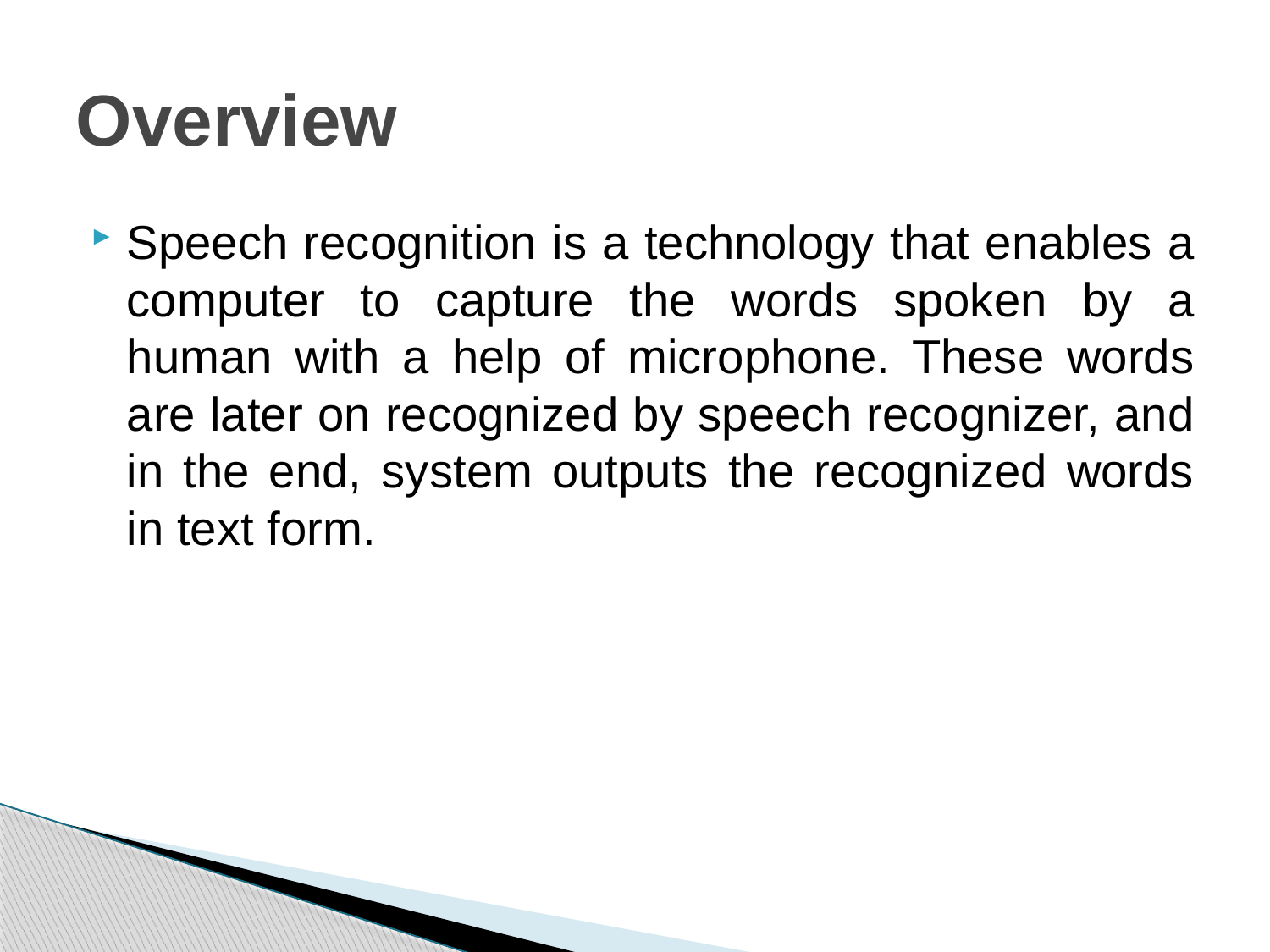

# Overview
Speech recognition is a technology that enables a computer to capture the words spoken by a human with a help of microphone. These words are later on recognized by speech recognizer, and in the end, system outputs the recognized words in text form.